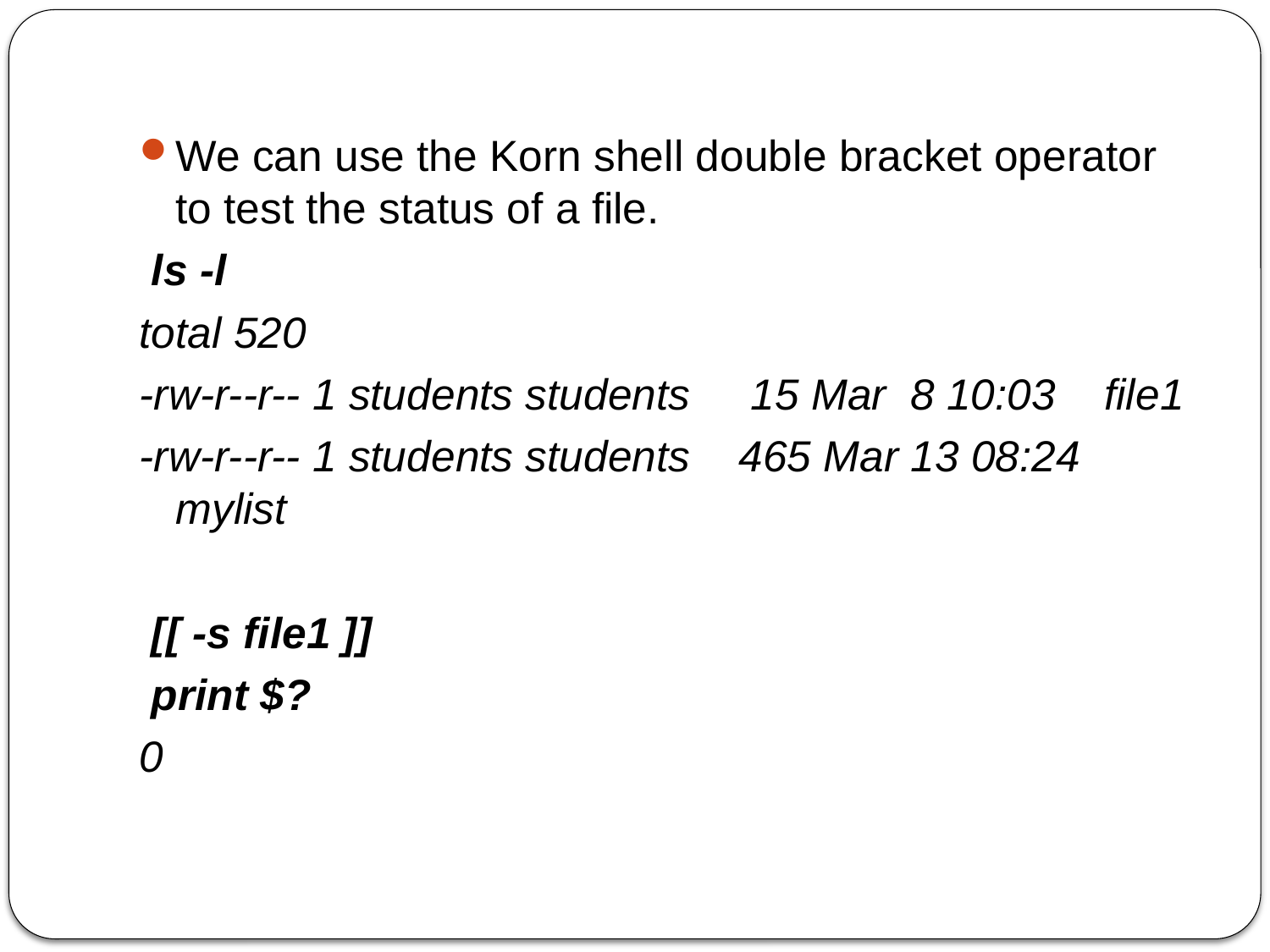

We can use the Korn shell double bracket operator to test the status of a file.
 ls -l
total 520
-rw-r--r-- 1 students students     15 Mar  8 10:03    file1
-rw-r--r-- 1 students students    465 Mar 13 08:24 mylist

 [[ -s file1 ]]
 print $?
0